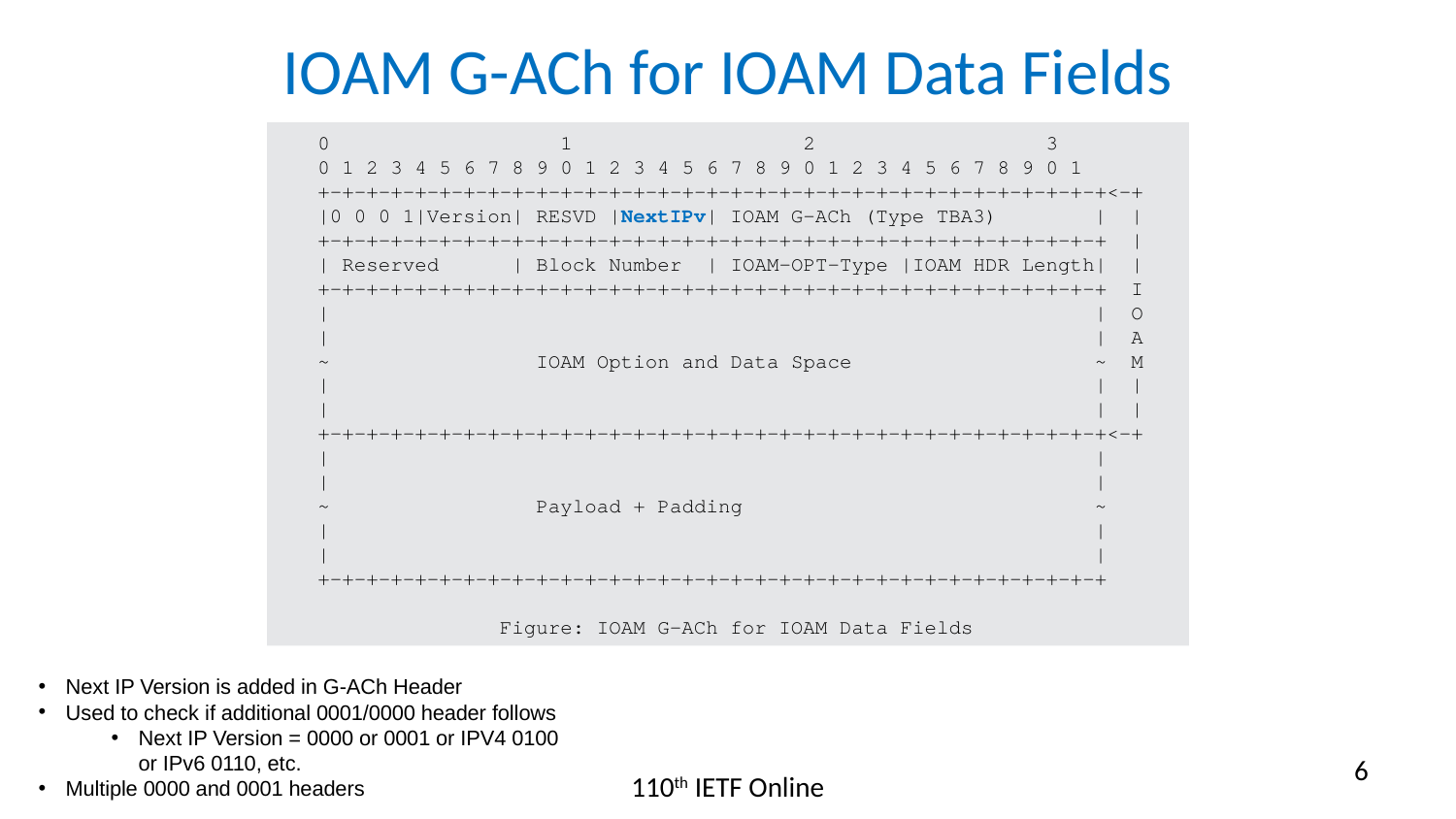

# IOAM G-ACh for IOAM Data Fields
   0                   1                   2                   3
   0 1 2 3 4 5 6 7 8 9 0 1 2 3 4 5 6 7 8 9 0 1 2 3 4 5 6 7 8 9 0 1
   +-+-+-+-+-+-+-+-+-+-+-+-+-+-+-+-+-+-+-+-+-+-+-+-+-+-+-+-+-+-+-+-+<-+
   |0 0 0 1|Version| RESVD |NextIPv| IOAM G-ACh (Type TBA3)        |  |
   +-+-+-+-+-+-+-+-+-+-+-+-+-+-+-+-+-+-+-+-+-+-+-+-+-+-+-+-+-+-+-+-+  |
   | Reserved      | Block Number  | IOAM-OPT-Type |IOAM HDR Length|  |
   +-+-+-+-+-+-+-+-+-+-+-+-+-+-+-+-+-+-+-+-+-+-+-+-+-+-+-+-+-+-+-+-+  I
   |                                                               |  O
   |                                                               |  A
   ~                 IOAM Option and Data Space                    ~  M
   |                                                               |  |
   |                                                               |  |
   +-+-+-+-+-+-+-+-+-+-+-+-+-+-+-+-+-+-+-+-+-+-+-+-+-+-+-+-+-+-+-+-+<-+
   |                                                               |
   |                                                               |
   ~                 Payload + Padding                             ~
   |                                                               |
   |                                                               |
   +-+-+-+-+-+-+-+-+-+-+-+-+-+-+-+-+-+-+-+-+-+-+-+-+-+-+-+-+-+-+-+-+

                  Figure: IOAM G-ACh for IOAM Data Fields
Next IP Version is added in G-ACh Header
Used to check if additional 0001/0000 header follows
Next IP Version = 0000 or 0001 or IPV4 0100 or IPv6 0110, etc.
Multiple 0000 and 0001 headers
6
110th IETF Online